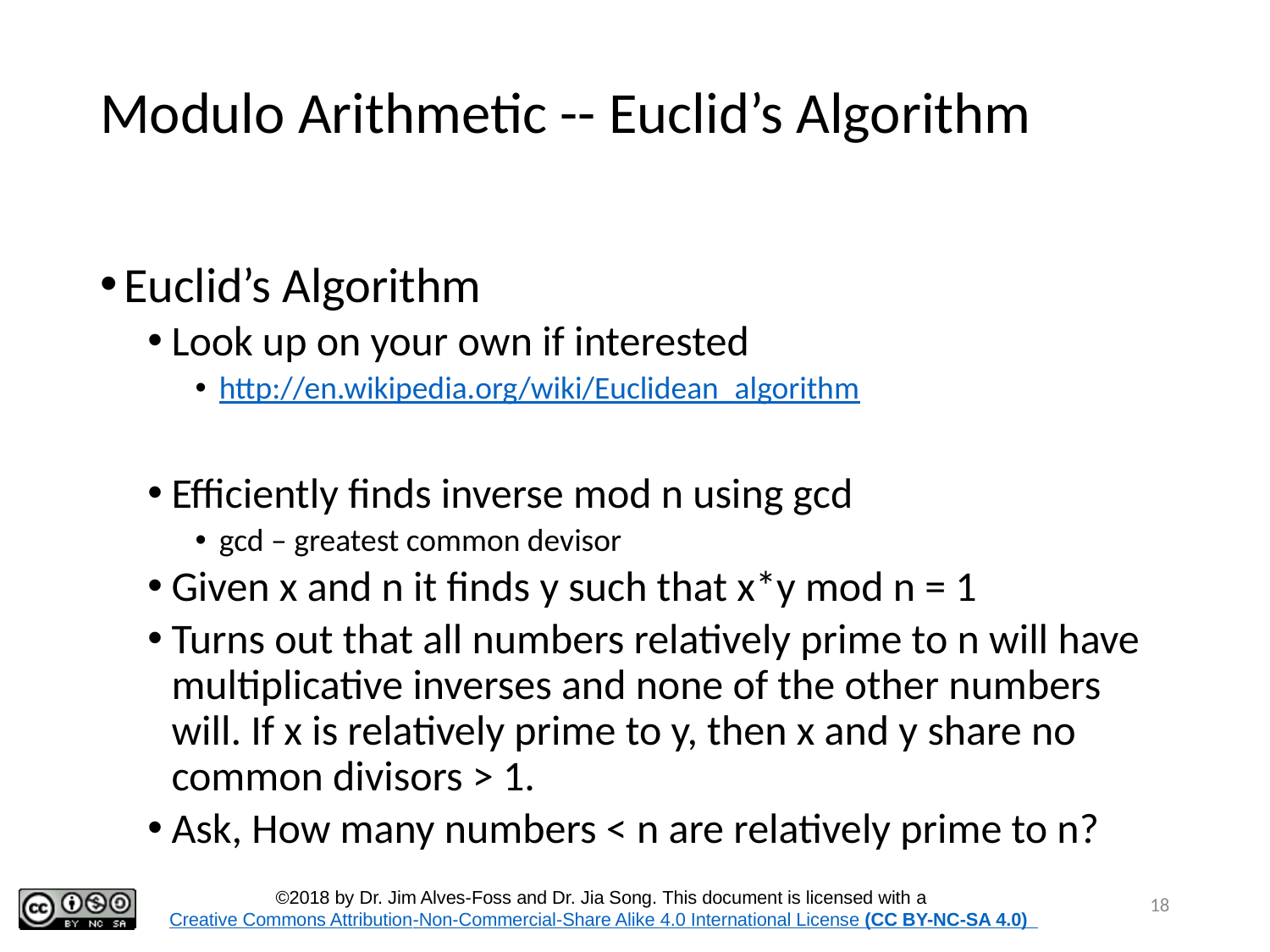

# Modulo Arithmetic -- Euclid’s Algorithm
Euclid’s Algorithm
Look up on your own if interested
http://en.wikipedia.org/wiki/Euclidean_algorithm

Efficiently finds inverse mod n using gcd
gcd – greatest common devisor
Given x and n it finds y such that x*y mod n = 1
Turns out that all numbers relatively prime to n will have multiplicative inverses and none of the other numbers will. If x is relatively prime to y, then x and y share no common divisors > 1.
Ask, How many numbers < n are relatively prime to n?
18